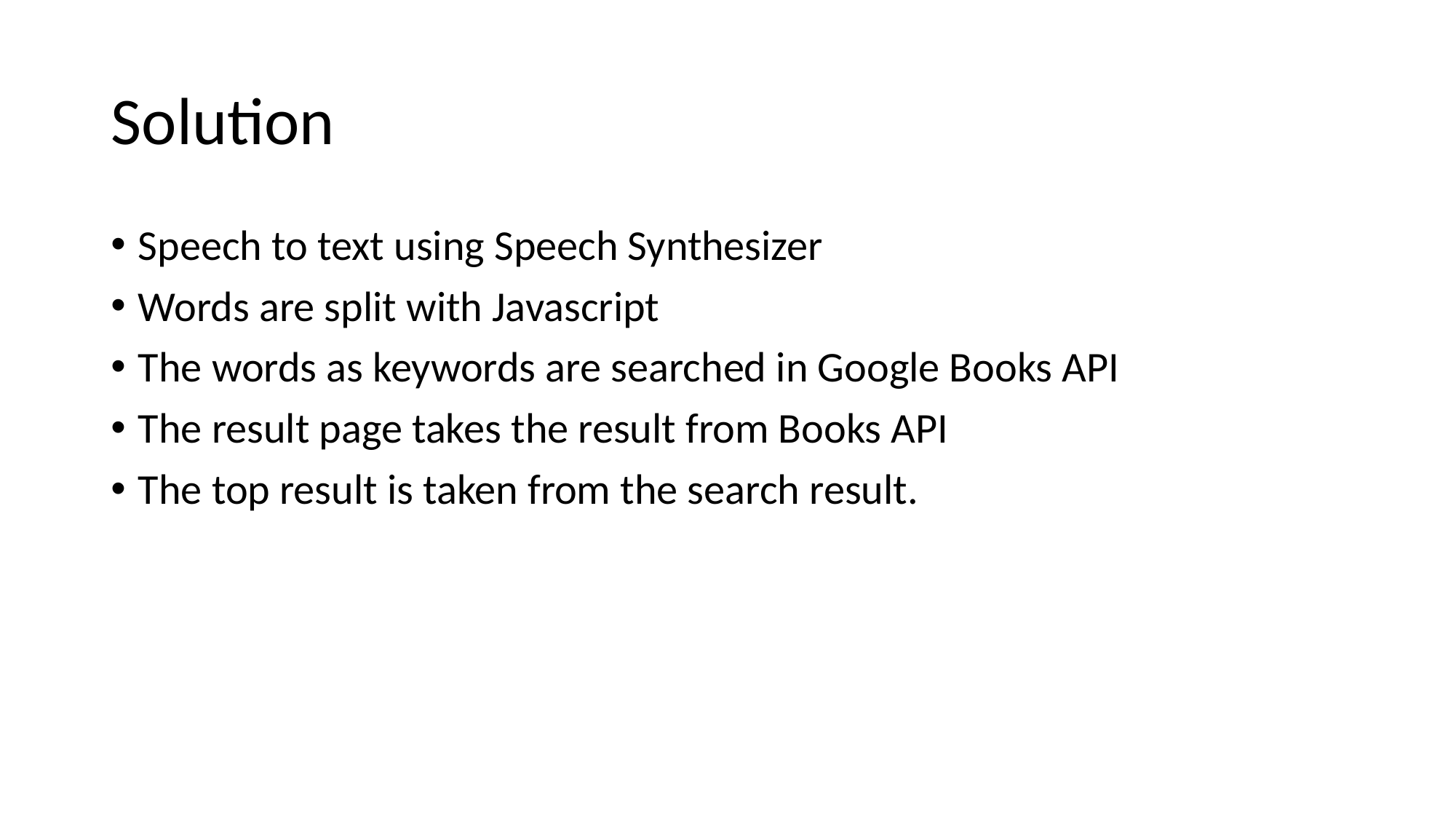

# Solution
Speech to text using Speech Synthesizer
Words are split with Javascript
The words as keywords are searched in Google Books API
The result page takes the result from Books API
The top result is taken from the search result.